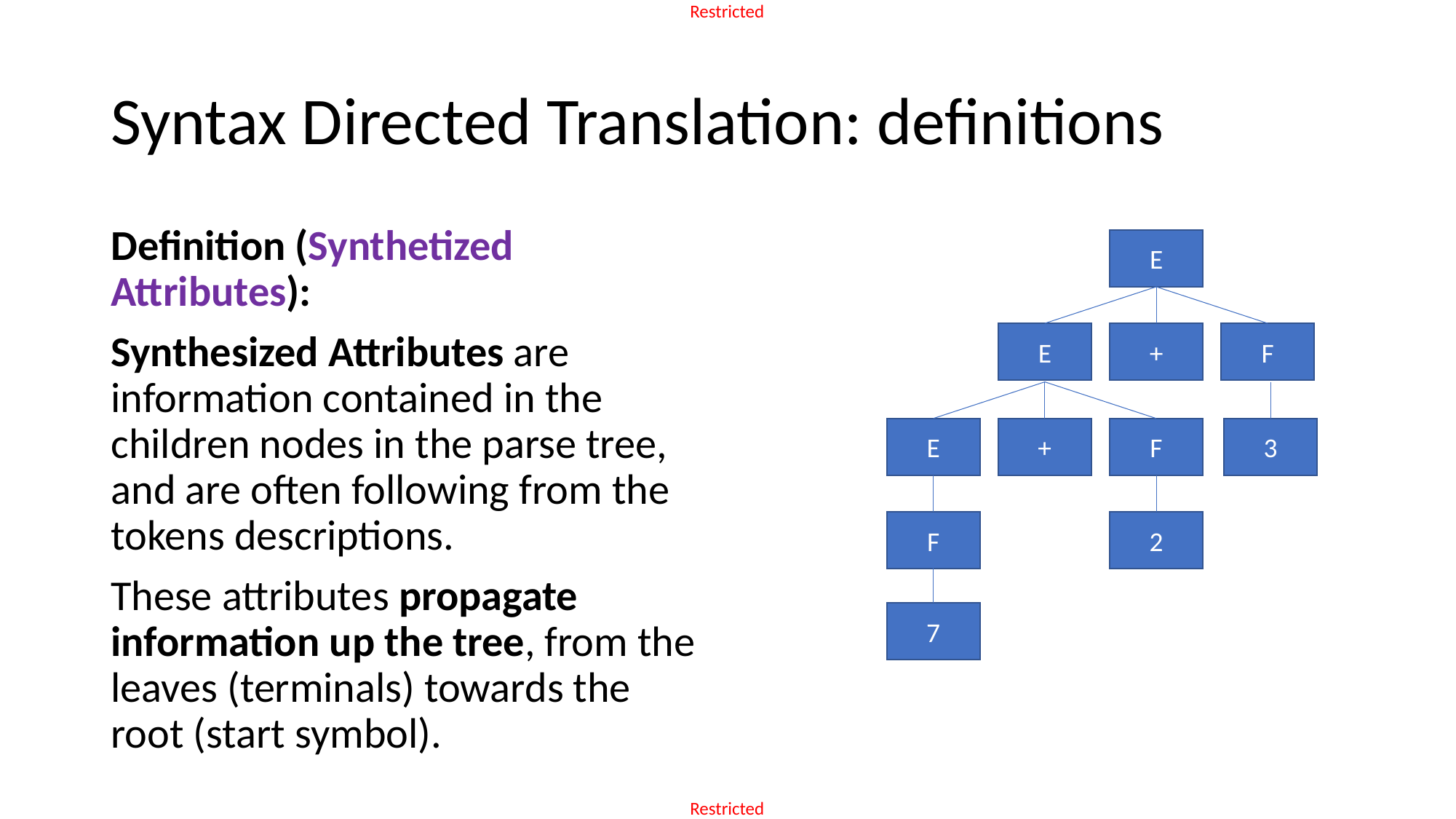

# Syntax Directed Translation: definitions
Definition (Synthetized Attributes):
Synthesized Attributes are information contained in the children nodes in the parse tree, and are often following from the tokens descriptions.
These attributes propagate information up the tree, from the leaves (terminals) towards the root (start symbol).
E
E
+
F
E
+
F
3
F
2
7